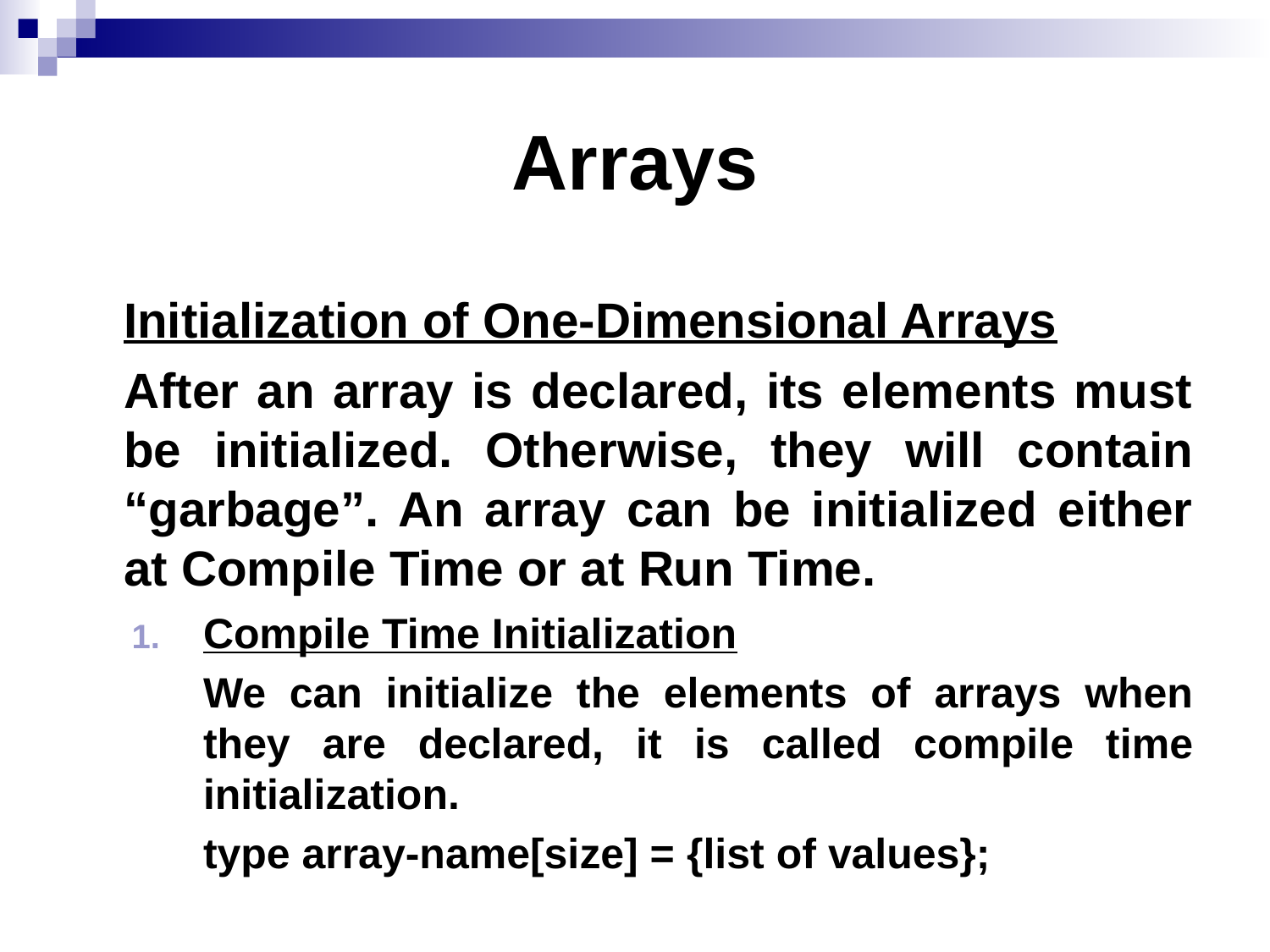

# Arrays
	Initialization of One-Dimensional Arrays
	After an array is declared, its elements must be initialized. Otherwise, they will contain “garbage”. An array can be initialized either at Compile Time or at Run Time.

Compile Time Initialization
	We can initialize the elements of arrays when they are declared, it is called compile time initialization.
	type array-name[size] = {list of values};